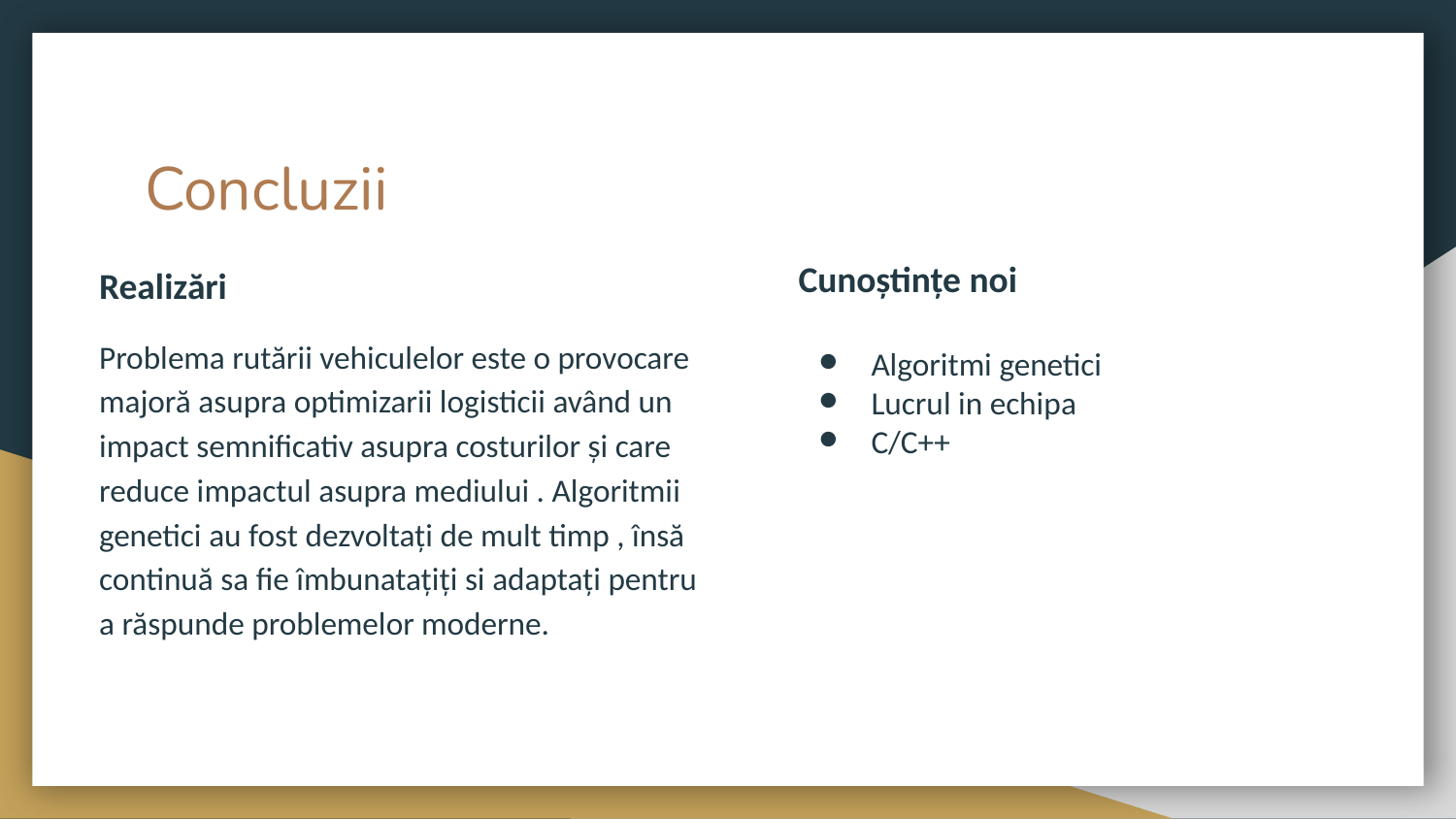

# Concluzii
Realizări
Problema rutării vehiculelor este o provocare majoră asupra optimizarii logisticii având un impact semnificativ asupra costurilor și care reduce impactul asupra mediului . Algoritmii genetici au fost dezvoltați de mult timp , însă continuă sa fie îmbunatațiți si adaptați pentru a răspunde problemelor moderne.
Cunoștințe noi

Algoritmi genetici
Lucrul in echipa
C/C++